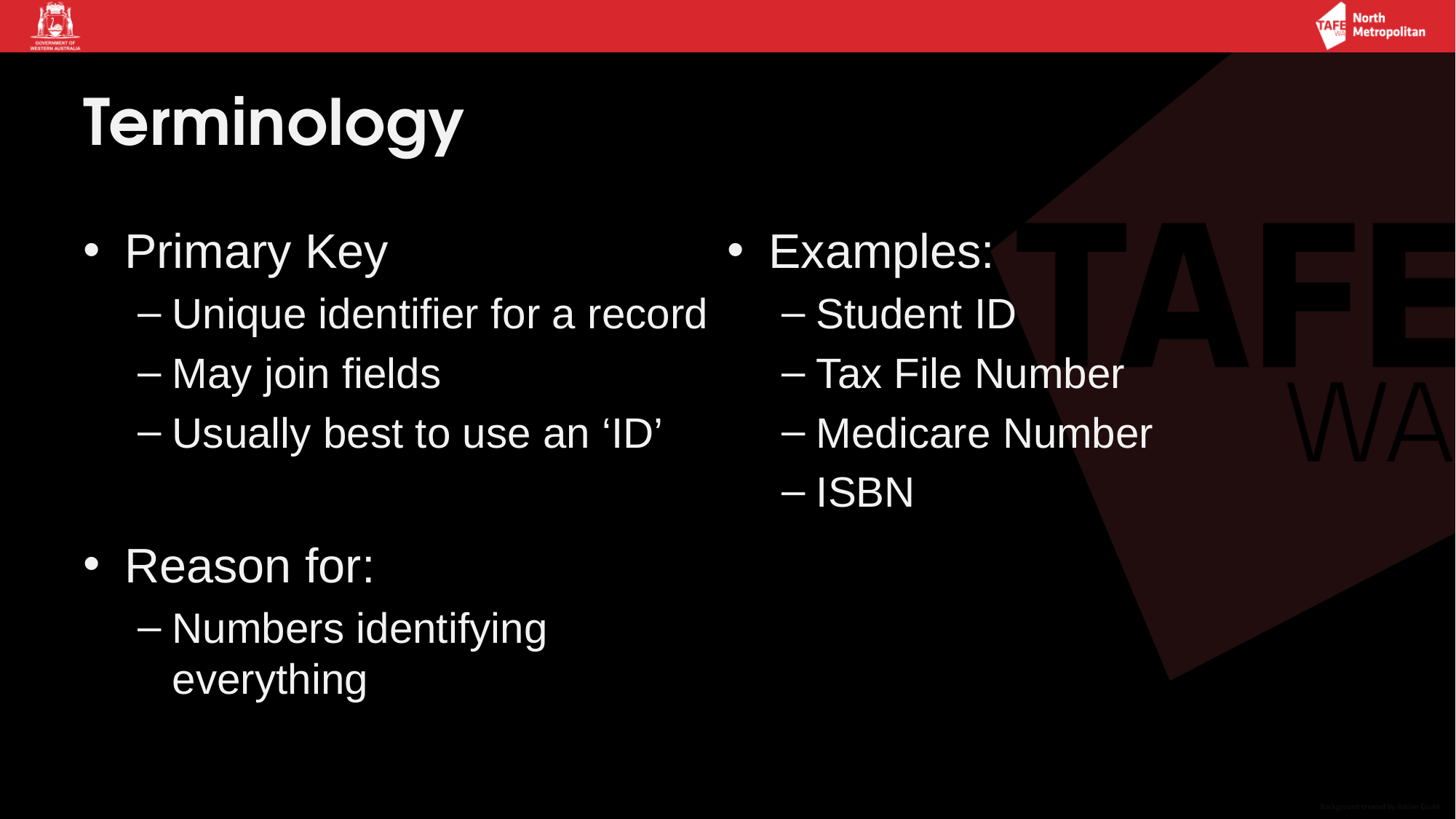

# Terminology
Primary Key
Unique identifier for a record
May join fields
Usually best to use an ‘ID’

Reason for:
Numbers identifying everything
Examples:
Student ID
Tax File Number
Medicare Number
ISBN